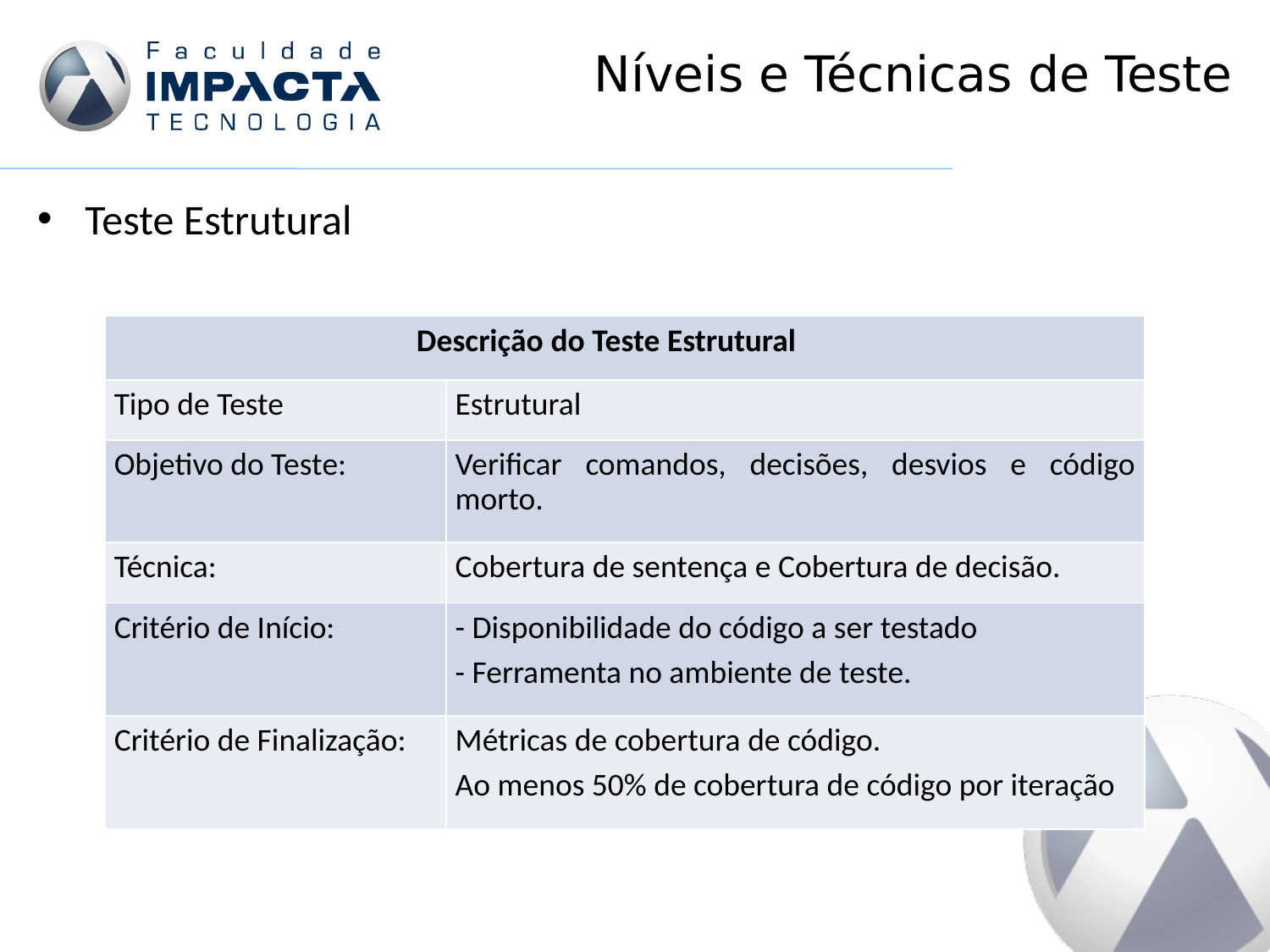

# Níveis e Técnicas de Teste
Teste Estrutural

| Descrição do Teste Estrutural |  |
| --- | --- |
| Tipo de Teste | Estrutural |
| Objetivo do Teste: | Verificar comandos, decisões, desvios e código morto. |
| Técnica: | Cobertura de sentença e Cobertura de decisão. |
| Critério de Início: | - Disponibilidade do código a ser testado - Ferramenta no ambiente de teste. |
| Critério de Finalização: | Métricas de cobertura de código. Ao menos 50% de cobertura de código por iteração |